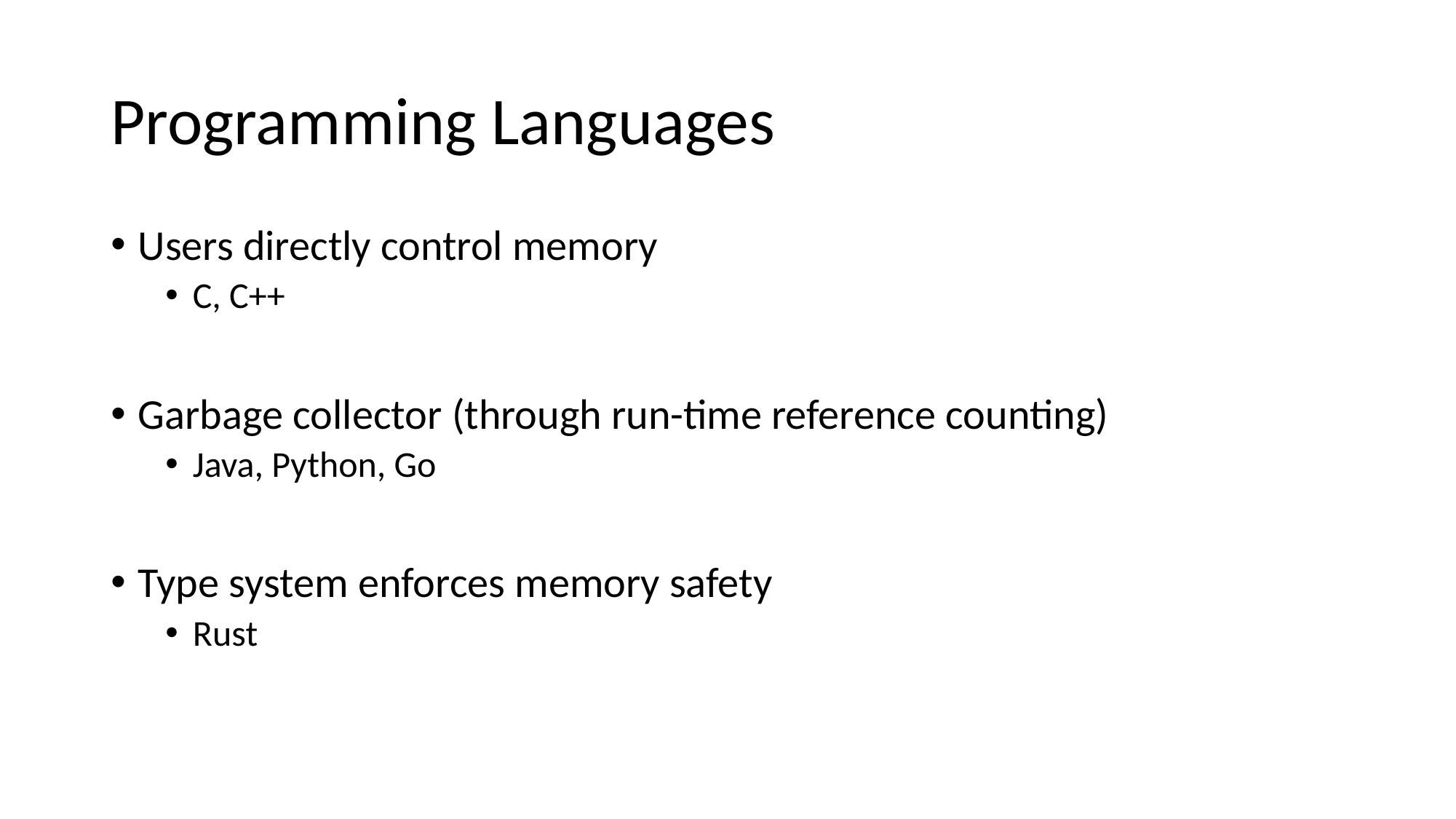

# Programming Languages
Users directly control memory
C, C++

Garbage collector (through run-time reference counting)
Java, Python, Go

Type system enforces memory safety
Rust